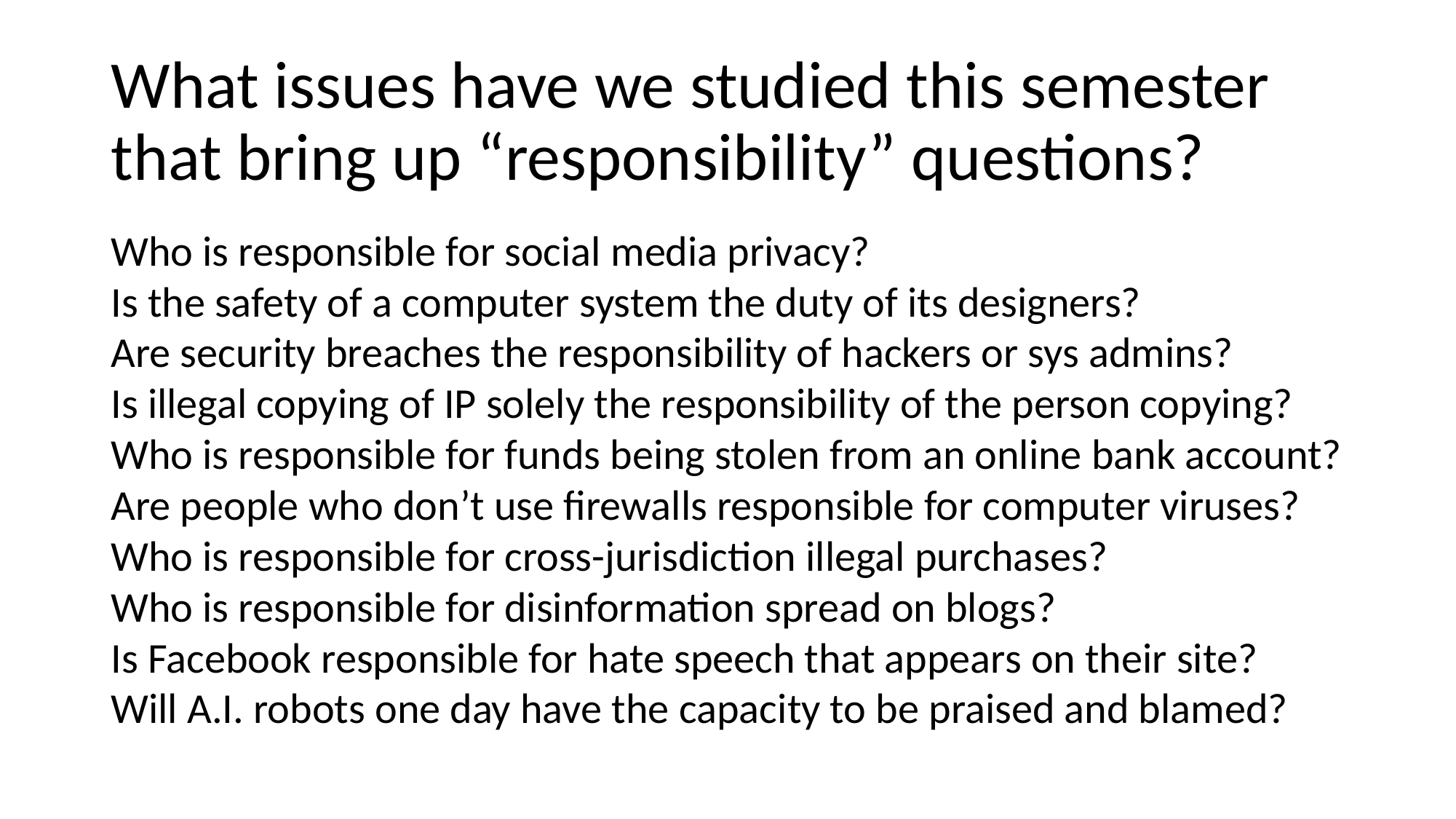

# What issues have we studied this semester that bring up “responsibility” questions?
Who is responsible for social media privacy?
Is the safety of a computer system the duty of its designers?
Are security breaches the responsibility of hackers or sys admins?
Is illegal copying of IP solely the responsibility of the person copying?
Who is responsible for funds being stolen from an online bank account?
Are people who don’t use firewalls responsible for computer viruses?
Who is responsible for cross-jurisdiction illegal purchases?
Who is responsible for disinformation spread on blogs?
Is Facebook responsible for hate speech that appears on their site?
Will A.I. robots one day have the capacity to be praised and blamed?